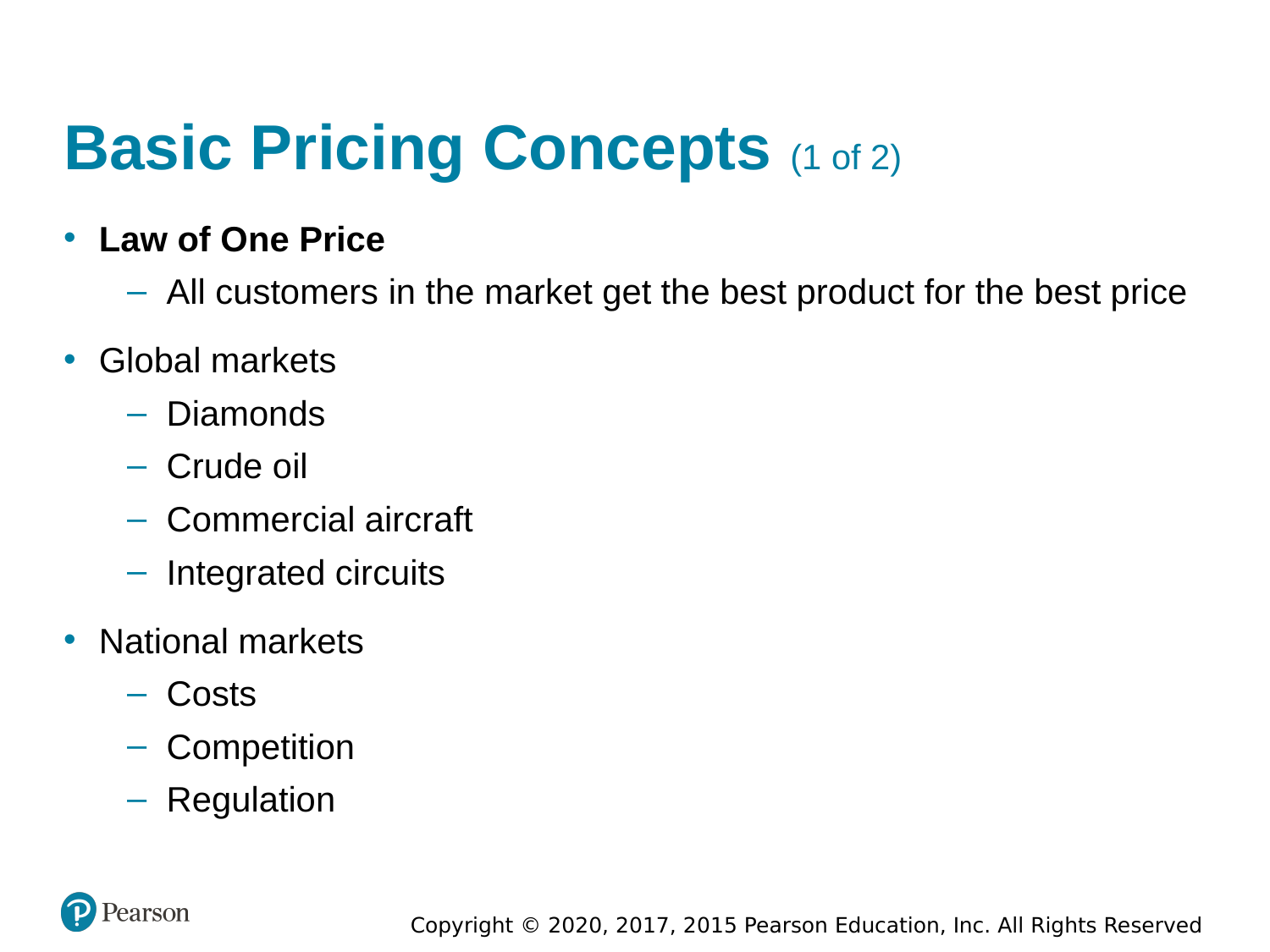

# Basic Pricing Concepts (1 of 2)
Law of One Price
All customers in the market get the best product for the best price
Global markets
Diamonds
Crude oil
Commercial aircraft
Integrated circuits
National markets
Costs
Competition
Regulation